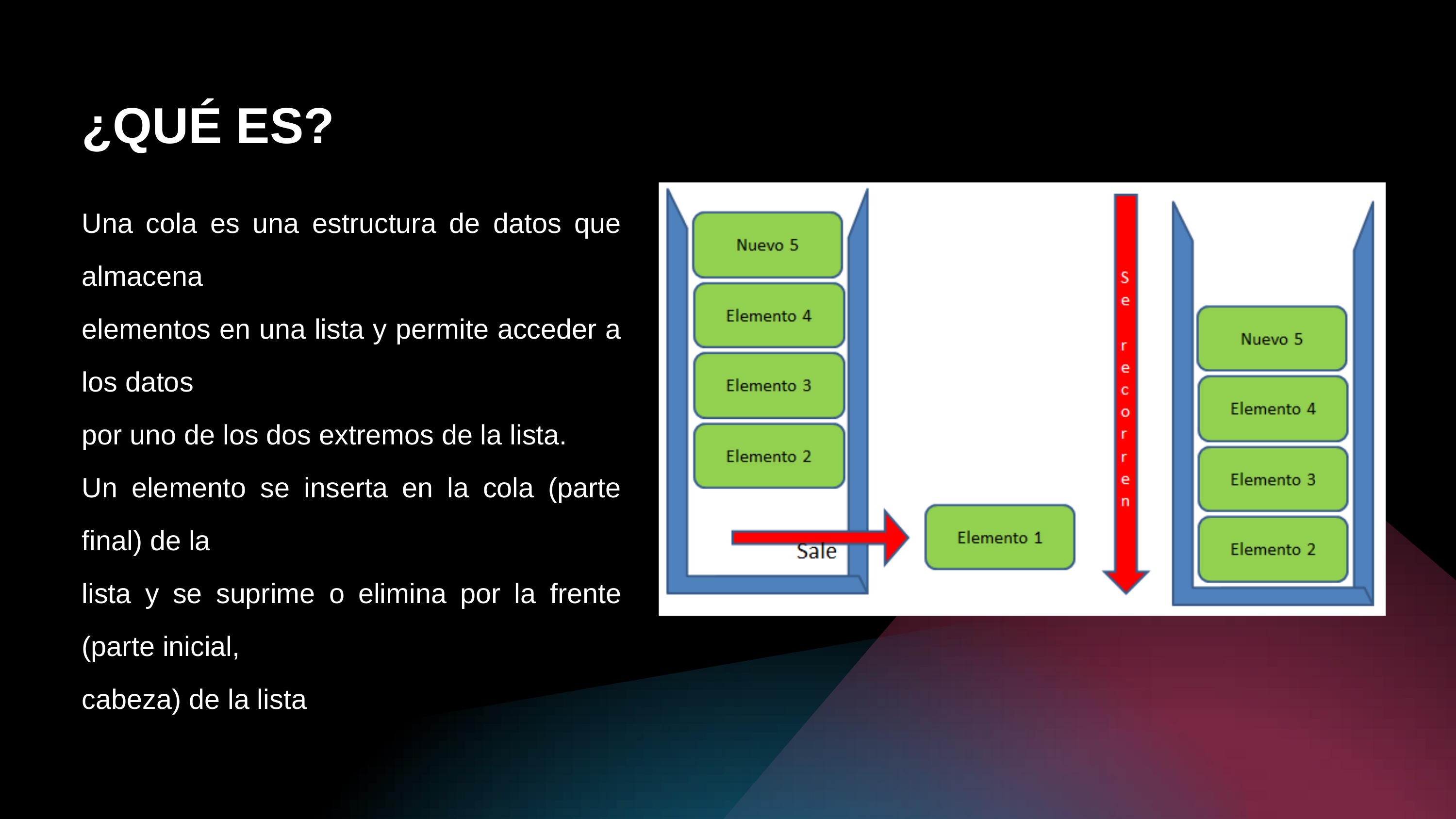

¿QUÉ ES?

Una cola es una estructura de datos que almacena
elementos en una lista y permite acceder a los datos
por uno de los dos extremos de la lista.
Un elemento se inserta en la cola (parte final) de la
lista y se suprime o elimina por la frente (parte inicial,
cabeza) de la lista